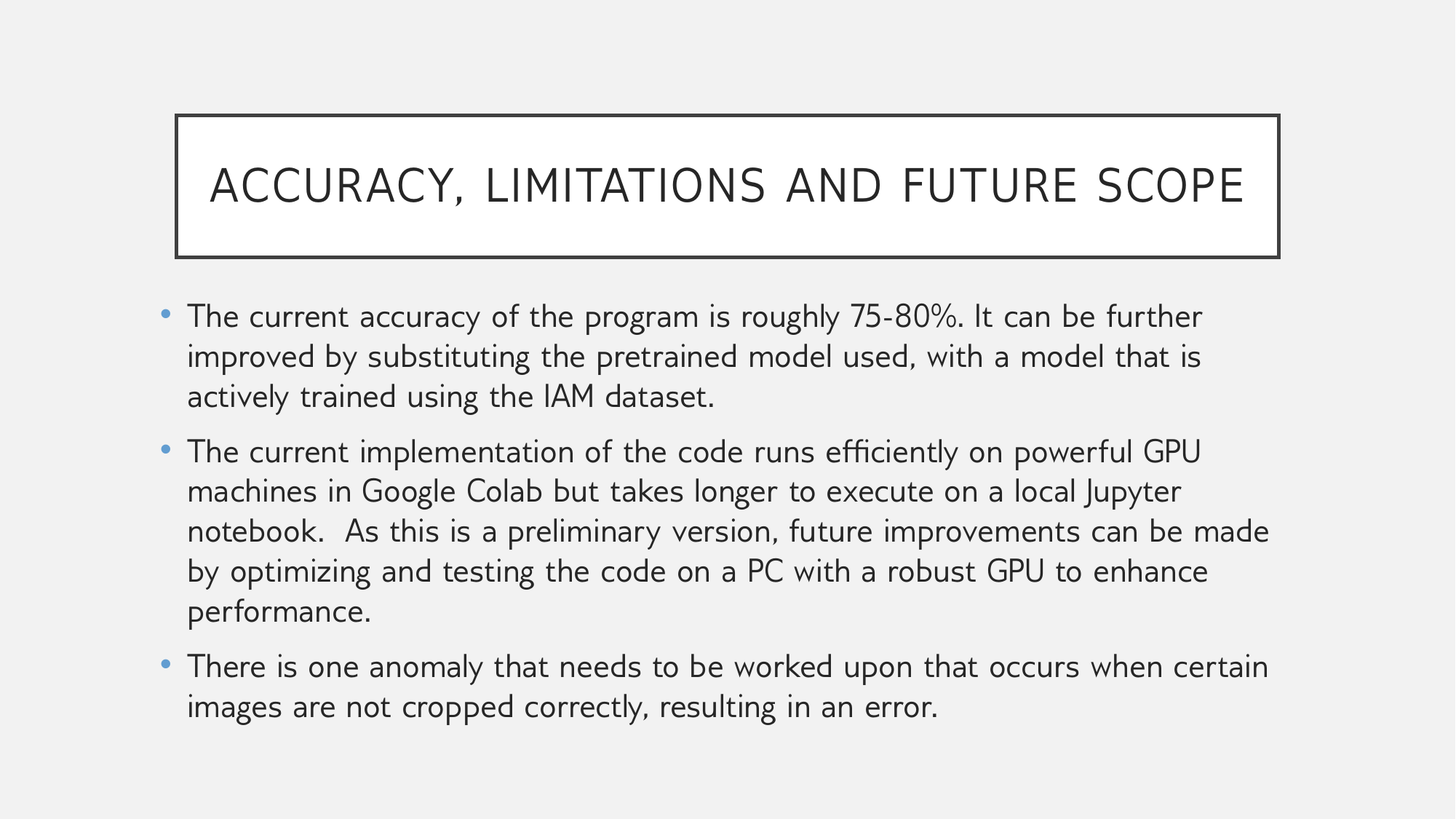

# ACCURACY, LIMITATIONS AND FUTURE SCOPE
The current accuracy of the program is roughly 75-80%. It can be further improved by substituting the pretrained model used, with a model that is actively trained using the IAM dataset.
The current implementation of the code runs efficiently on powerful GPU machines in Google Colab but takes longer to execute on a local Jupyter notebook.  As this is a preliminary version, future improvements can be made by optimizing and testing the code on a PC with a robust GPU to enhance performance.
There is one anomaly that needs to be worked upon that occurs when certain images are not cropped correctly, resulting in an error.